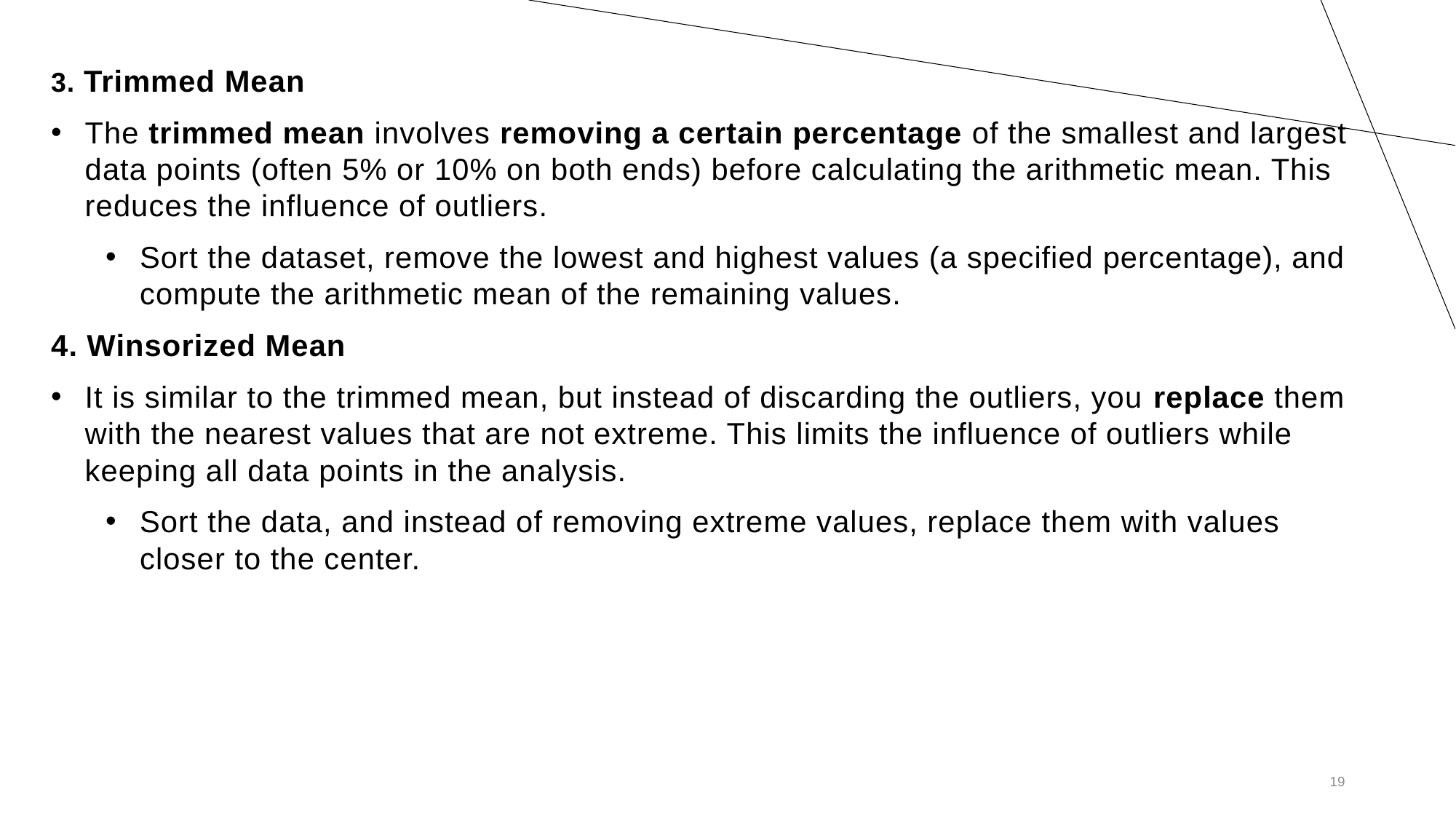

3. Trimmed Mean
The trimmed mean involves removing a certain percentage of the smallest and largest data points (often 5% or 10% on both ends) before calculating the arithmetic mean. This reduces the influence of outliers.
Sort the dataset, remove the lowest and highest values (a specified percentage), and compute the arithmetic mean of the remaining values.
4. Winsorized Mean
It is similar to the trimmed mean, but instead of discarding the outliers, you replace them with the nearest values that are not extreme. This limits the influence of outliers while keeping all data points in the analysis.
Sort the data, and instead of removing extreme values, replace them with values closer to the center.

19